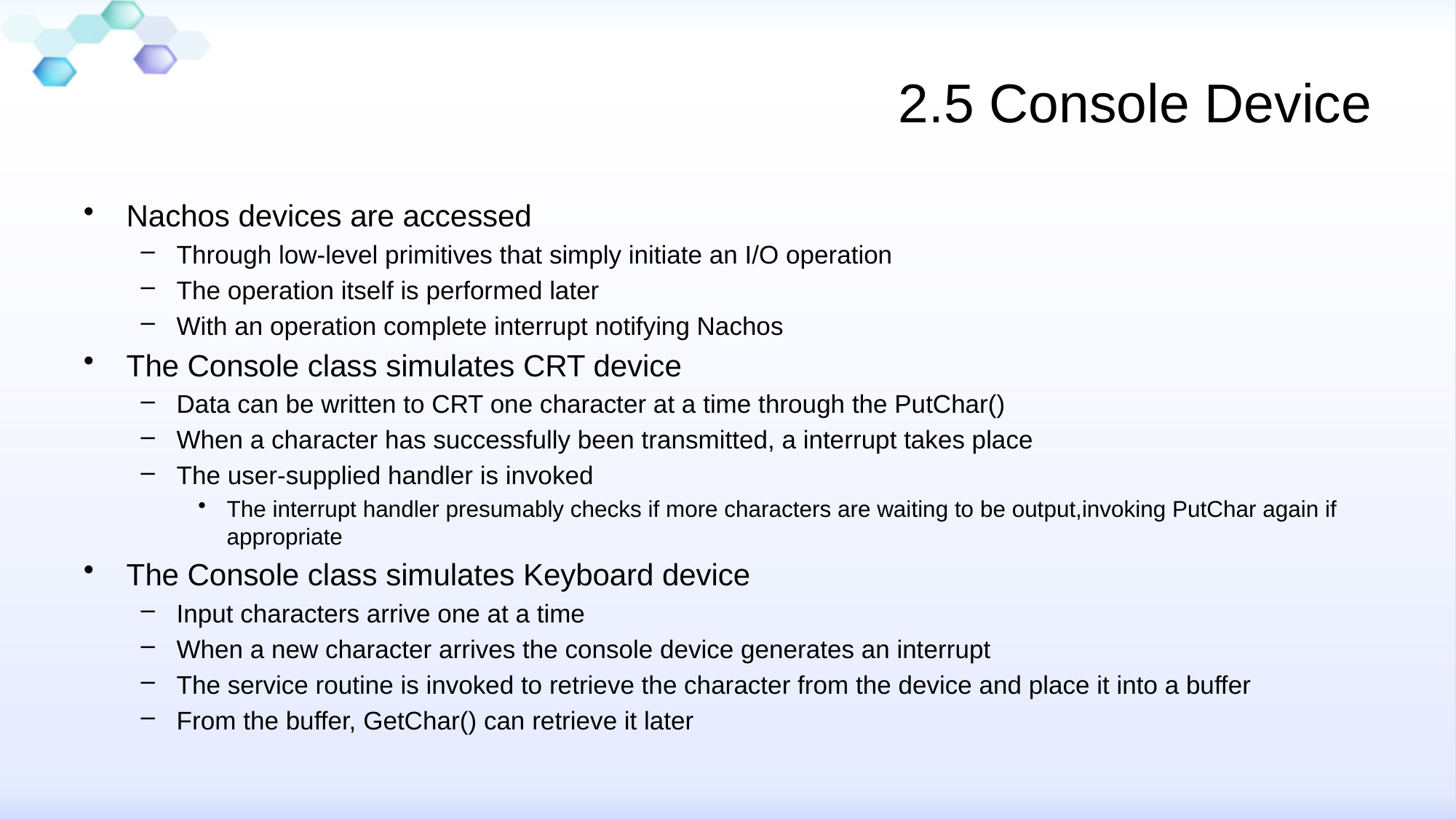

# 2.5 Console Device
Nachos devices are accessed
Through low-level primitives that simply initiate an I/O operation
The operation itself is performed later
With an operation complete interrupt notifying Nachos
The Console class simulates CRT device
Data can be written to CRT one character at a time through the PutChar()
When a character has successfully been transmitted, a interrupt takes place
The user-supplied handler is invoked
The interrupt handler presumably checks if more characters are waiting to be output,invoking PutChar again if appropriate
The Console class simulates Keyboard device
Input characters arrive one at a time
When a new character arrives the console device generates an interrupt
The service routine is invoked to retrieve the character from the device and place it into a buffer
From the buffer, GetChar() can retrieve it later